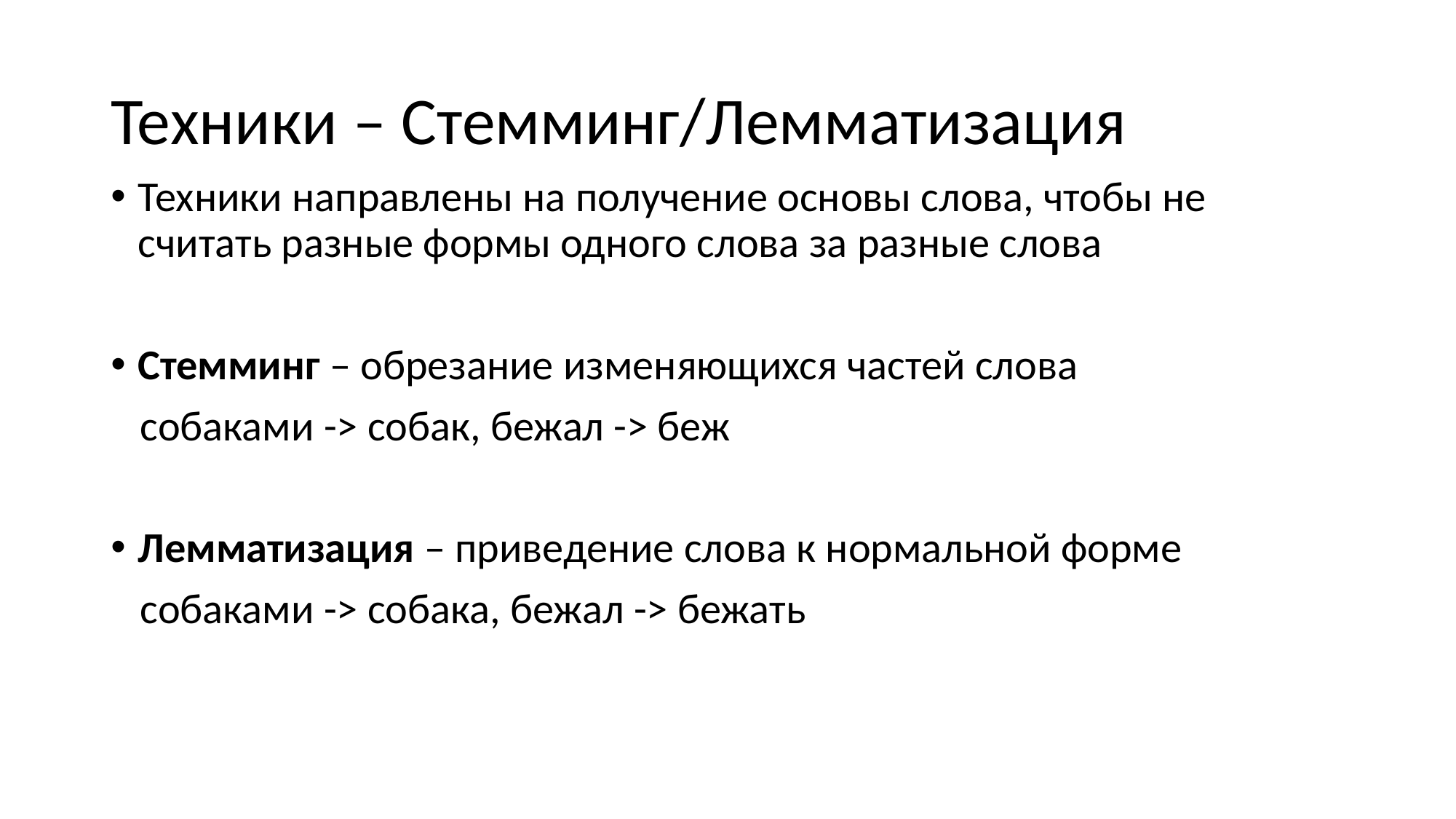

# Техники – Стемминг/Лемматизация
Техники направлены на получение основы слова, чтобы не считать разные формы одного слова за разные слова

Стемминг – обрезание изменяющихся частей слова
   собаками -> собак, бежал -> беж

Лемматизация – приведение слова к нормальной форме
   собаками -> собака, бежал -> бежать